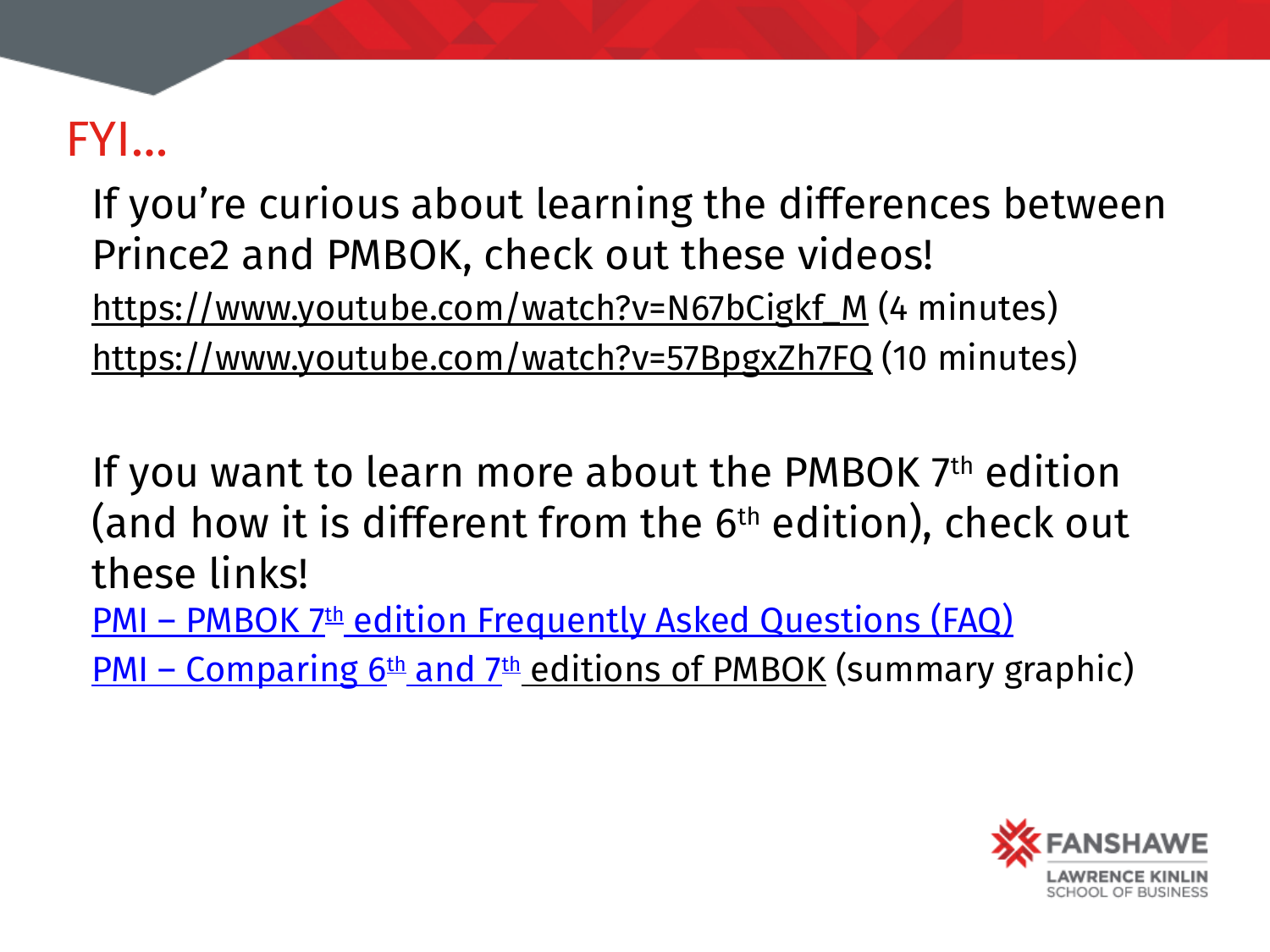

# FYI…
If you’re curious about learning the differences between Prince2 and PMBOK, check out these videos!
https://www.youtube.com/watch?v=N67bCigkf_M (4 minutes)
https://www.youtube.com/watch?v=57BpgxZh7FQ (10 minutes)

If you want to learn more about the PMBOK 7th edition (and how it is different from the 6th edition), check out these links!
PMI – PMBOK 7th edition Frequently Asked Questions (FAQ)
PMI – Comparing 6th and 7th editions of PMBOK (summary graphic)